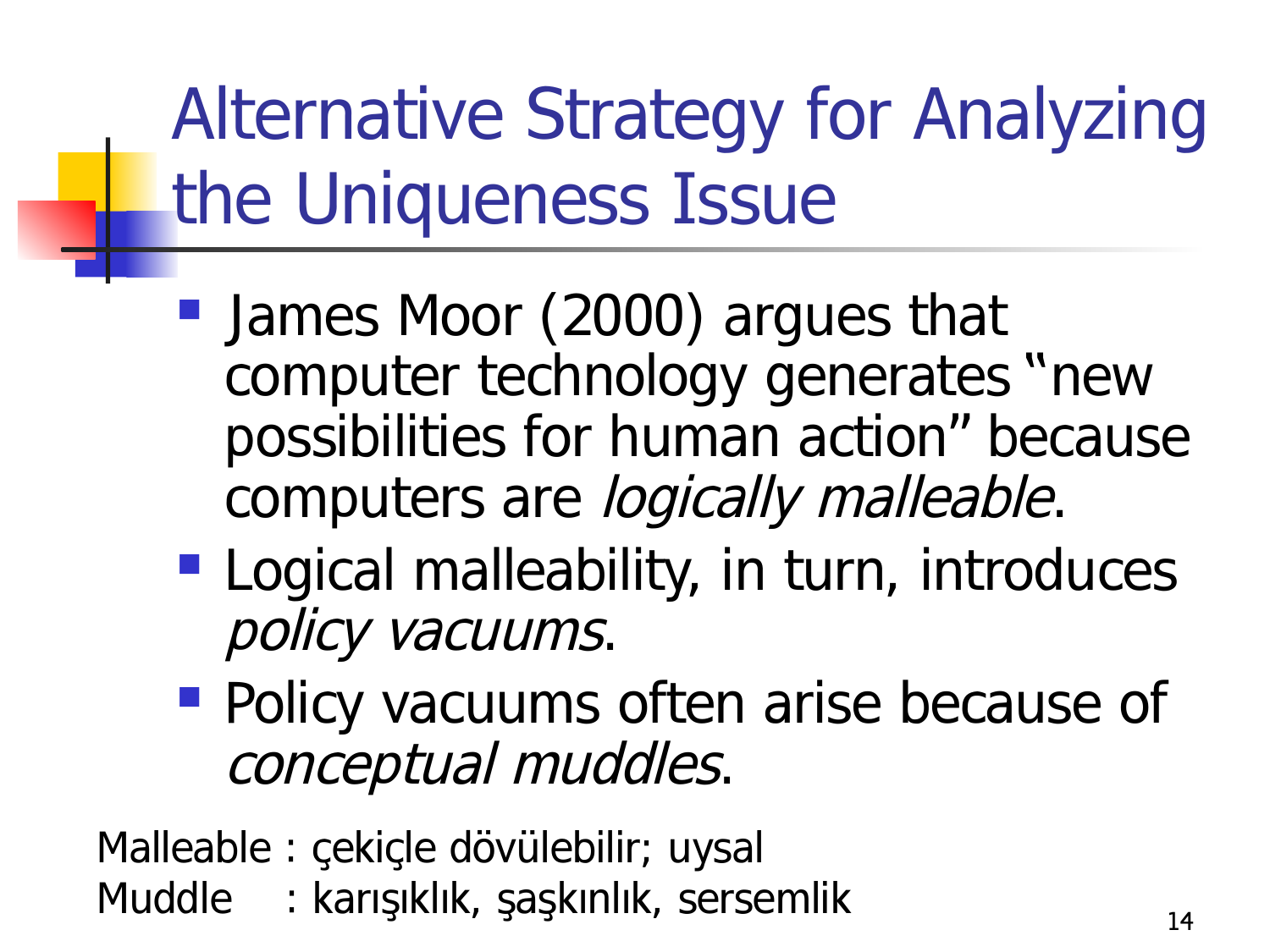

# Alternative Strategy for Analyzing the Uniqueness Issue
James Moor (2000) argues that computer technology generates “new possibilities for human action” because computers are logically malleable.
Logical malleability, in turn, introduces policy vacuums.
Policy vacuums often arise because of conceptual muddles.
Malleable : çekiçle dövülebilir; uysal
Muddle    : karışıklık, şaşkınlık, sersemlik
14